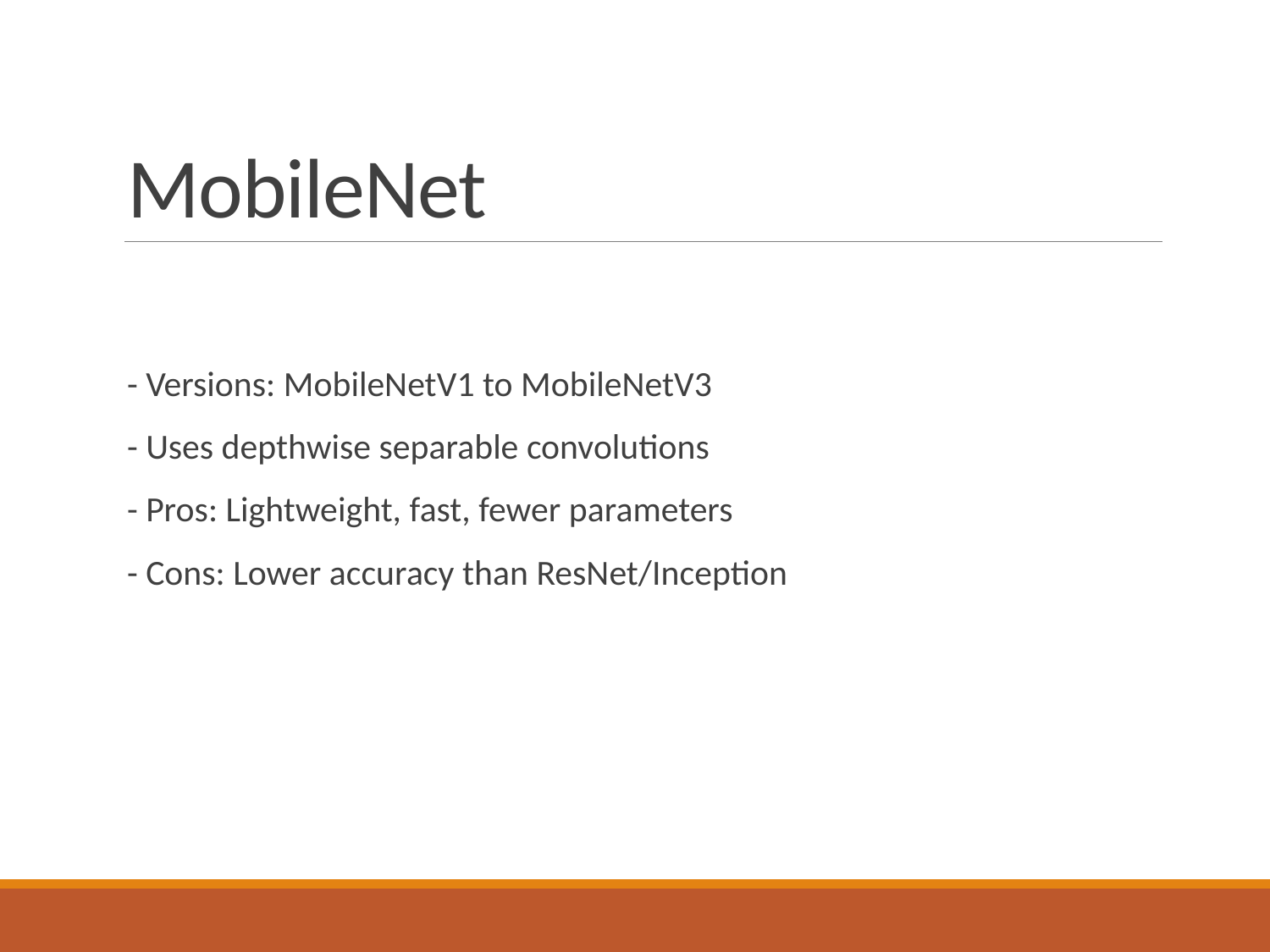

# MobileNet
- Versions: MobileNetV1 to MobileNetV3
- Uses depthwise separable convolutions
- Pros: Lightweight, fast, fewer parameters
- Cons: Lower accuracy than ResNet/Inception